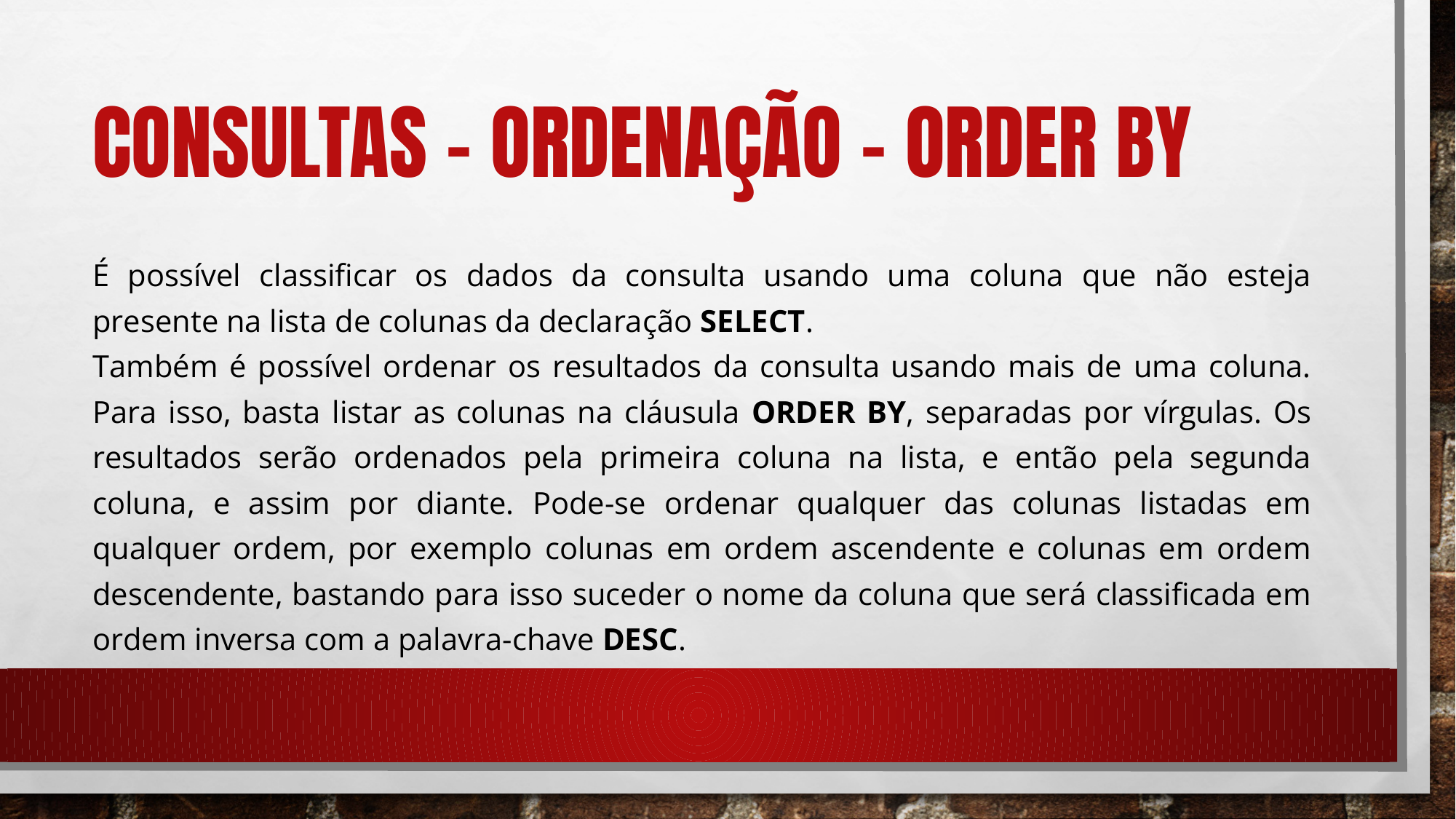

# Consultas - ordenação – ORDER BY
É possível classificar os dados da consulta usando uma coluna que não esteja presente na lista de colunas da declaração SELECT.
Também é possível ordenar os resultados da consulta usando mais de uma coluna. Para isso, basta listar as colunas na cláusula ORDER BY, separadas por vírgulas. Os resultados serão ordenados pela primeira coluna na lista, e então pela segunda coluna, e assim por diante. Pode-se ordenar qualquer das colunas listadas em qualquer ordem, por exemplo colunas em ordem ascendente e colunas em ordem descendente, bastando para isso suceder o nome da coluna que será classificada em ordem inversa com a palavra-chave DESC.